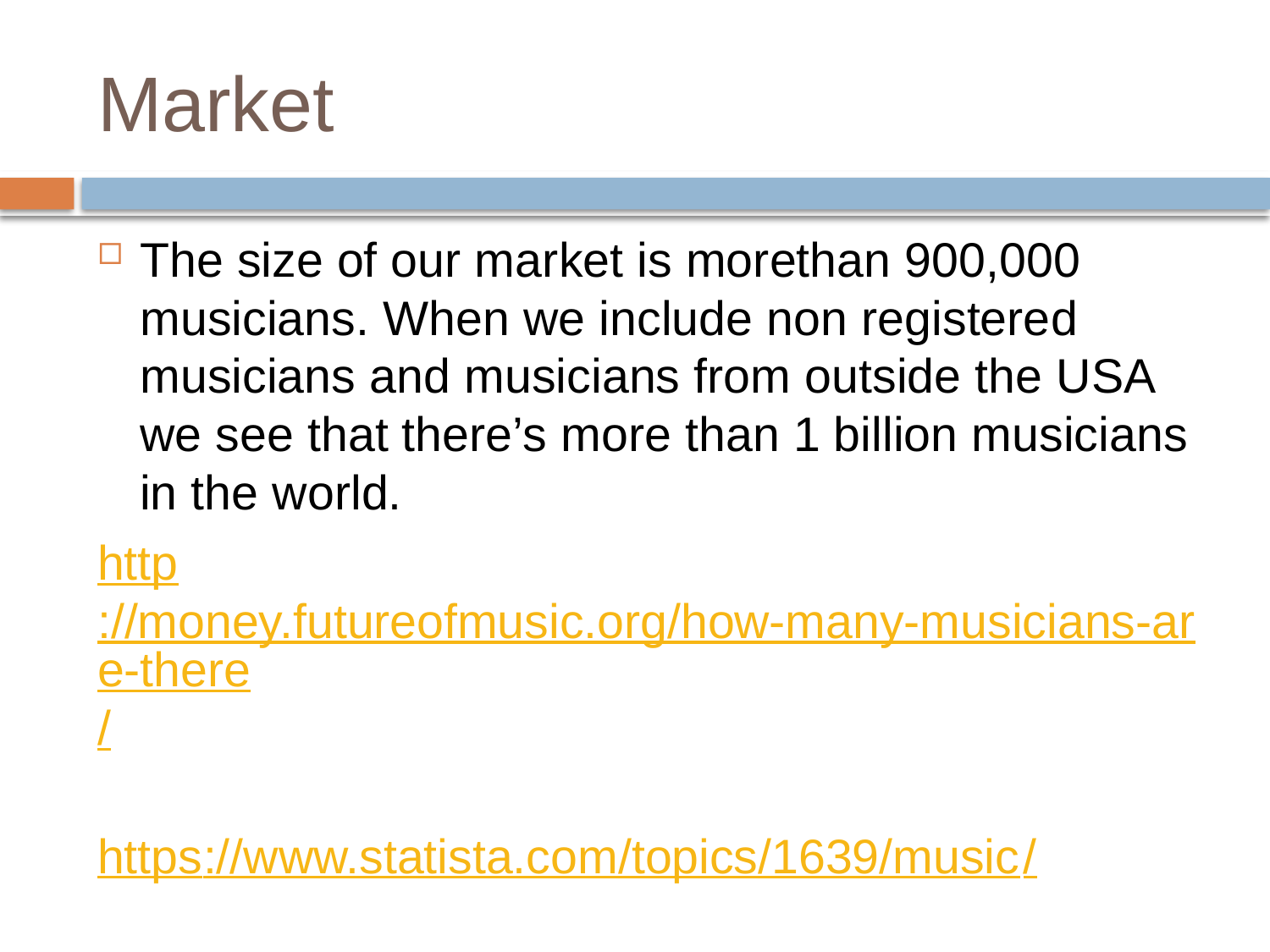

# Market
The size of our market is morethan 900,000 musicians. When we include non registered musicians and musicians from outside the USA we see that there’s more than 1 billion musicians in the world.
http://money.futureofmusic.org/how-many-musicians-are-there/

https://www.statista.com/topics/1639/music/